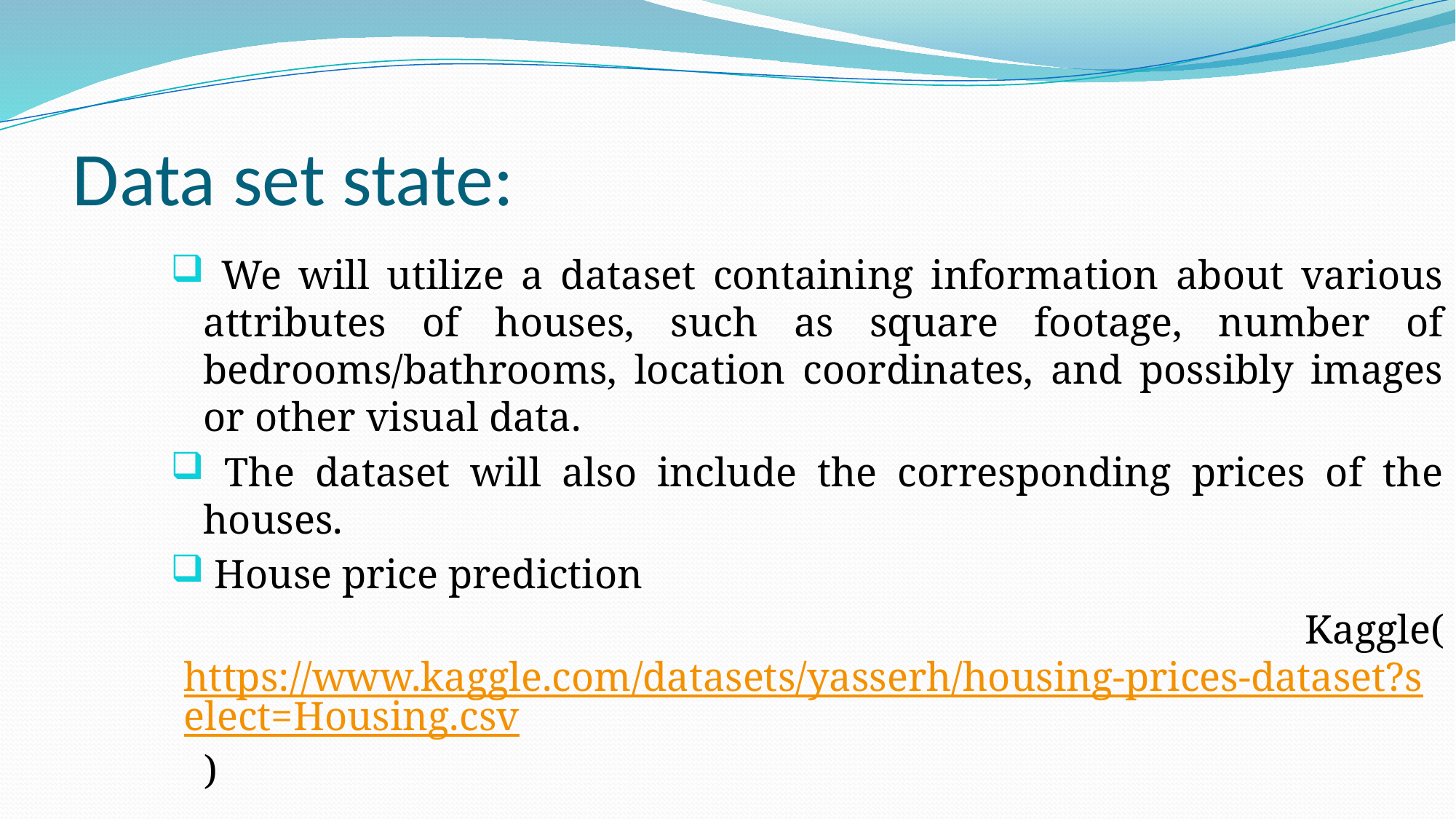

# Data set state:
 We will utilize a dataset containing information about various attributes of houses, such as square footage, number of bedrooms/bathrooms, location coordinates, and possibly images or other visual data.
 The dataset will also include the corresponding prices of the houses.
 House price prediction
    Kaggle(https://www.kaggle.com/datasets/yasserh/housing-prices-dataset?select=Housing.csv  )